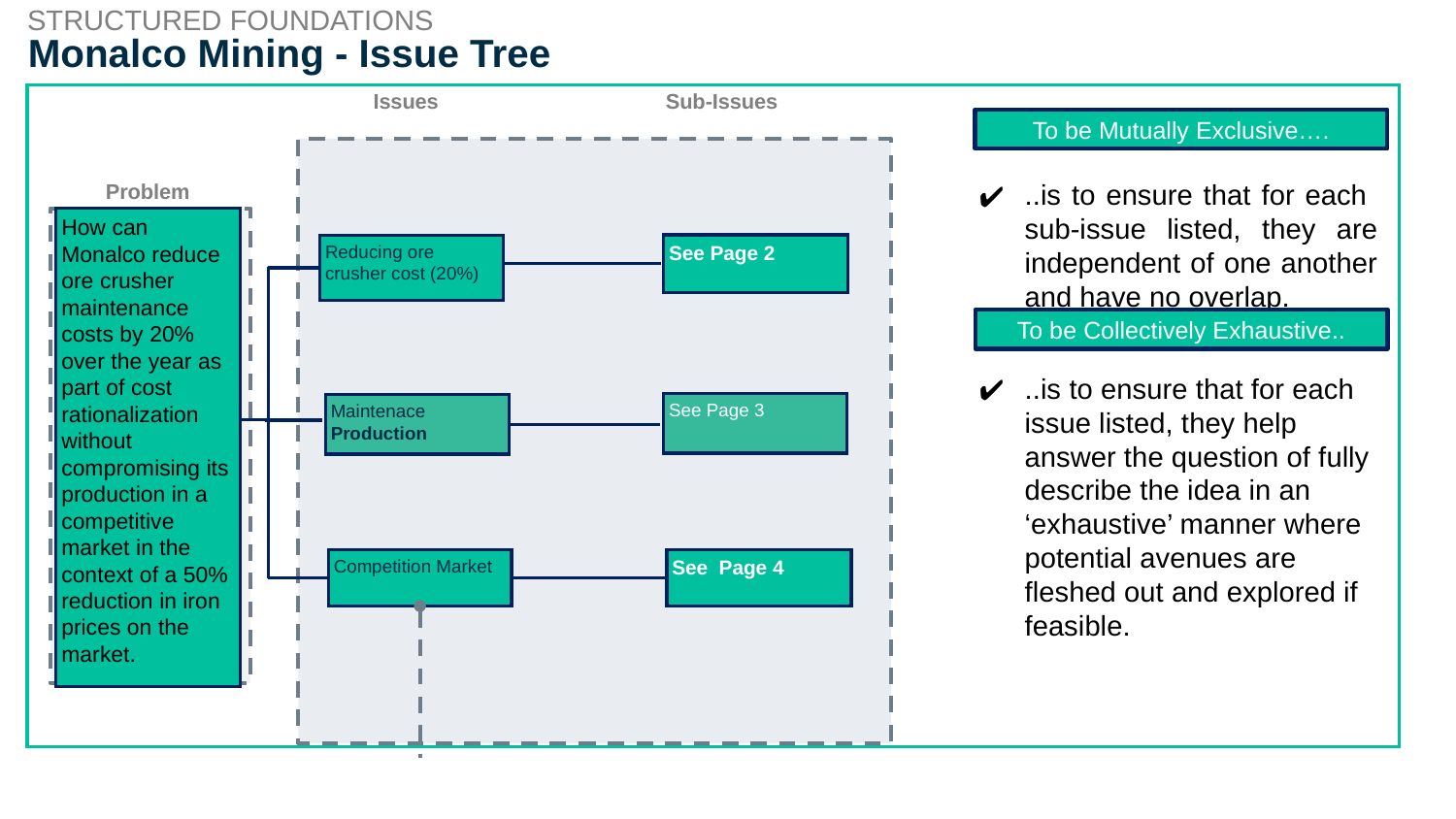

STRUCTURED FOUNDATIONS
# Monalco Mining - Issue Tree

Sub-Issues
Issues
To be Mutually Exclusive….

..is to ensure that for each
sub-issue listed, they are independent of one another and have no overlap.

Problem

How can Monalco reduce ore crusher maintenance costs by 20% over the year as part of cost rationalization without compromising its production in a competitive market in the context of a 50% reduction in iron prices on the market.
Reducing ore crusher cost (20%)

Maintenace Production
Competition Market
See  Page 4
See Page 2
To be Collectively Exhaustive..
..is to ensure that for each
issue listed, they help answer the question of fully describe the idea in an ‘exhaustive’ manner where potential avenues are fleshed out and explored if feasible.
See Page 3